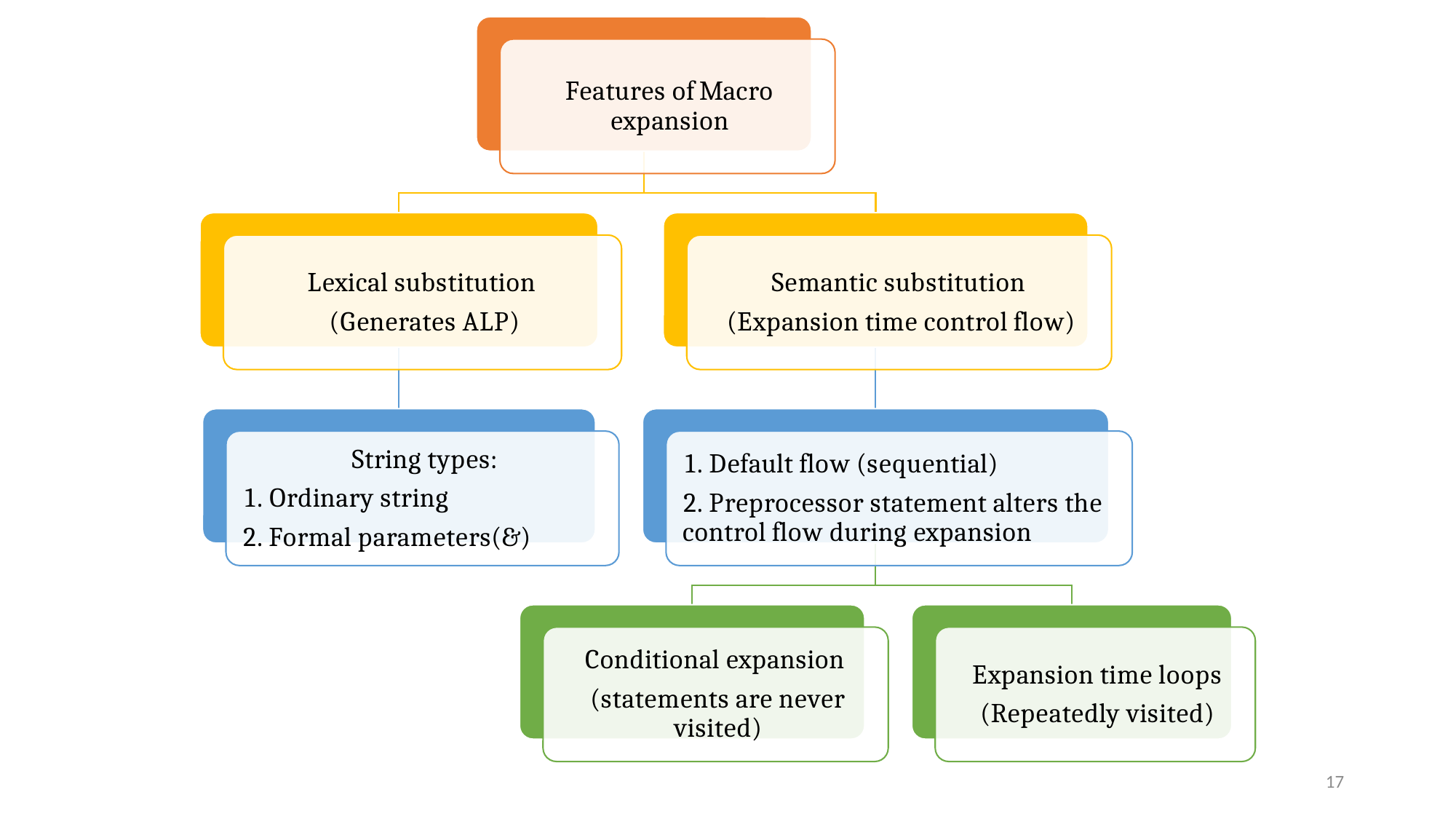

Features of Macro expansion
Lexical substitution
(Generates ALP)
String types:
1. Ordinary string
2. Formal parameters(&)
Semantic substitution
(Expansion time control flow)
1. Default flow (sequential)
2. Preprocessor statement alters the control flow during expansion
Conditional expansion
(statements are never visited)
Expansion time loops
(Repeatedly visited)
17